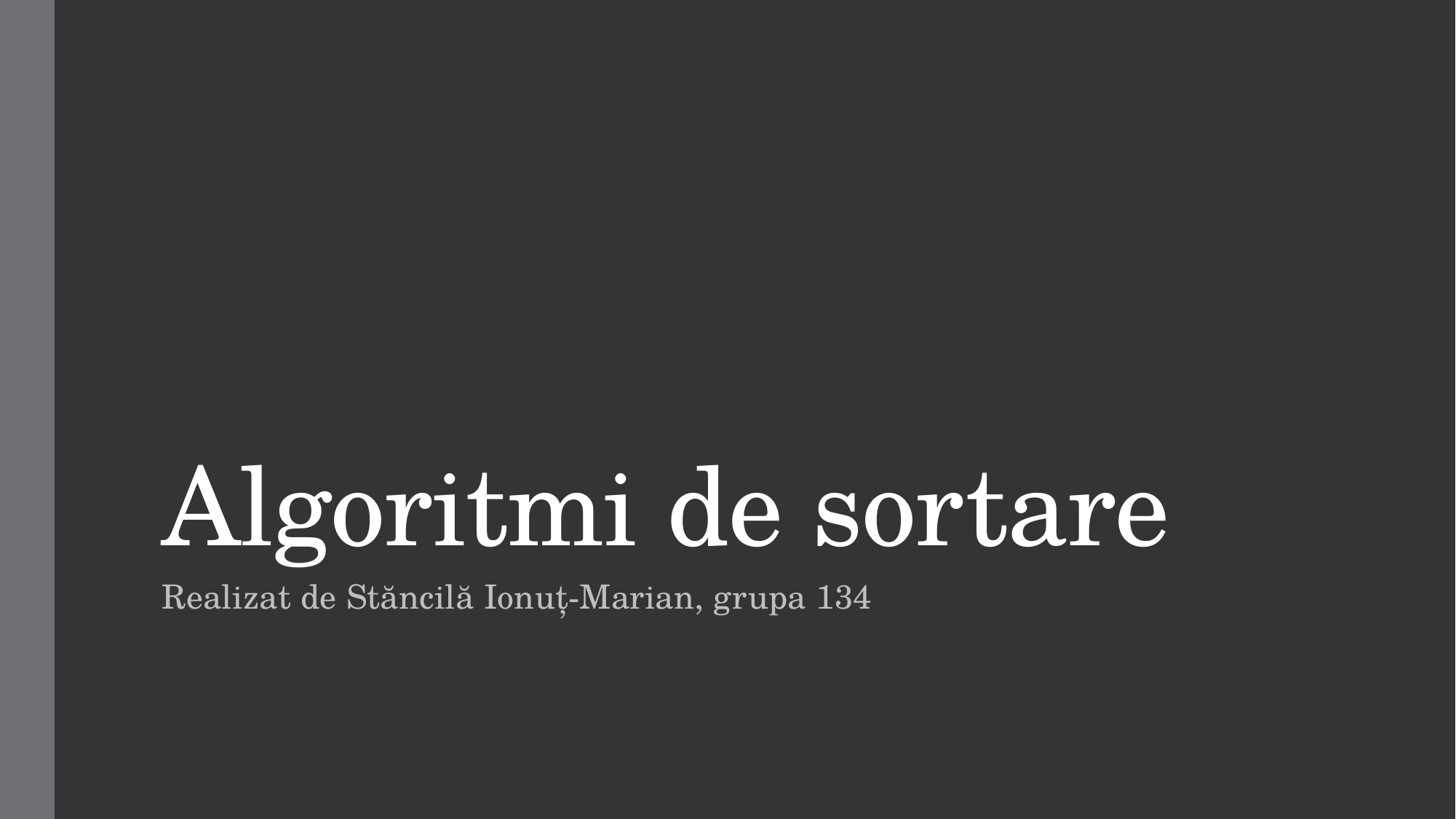

# Algoritmi de sortare
Realizat de Stăncilă Ionuț-Marian, grupa 134